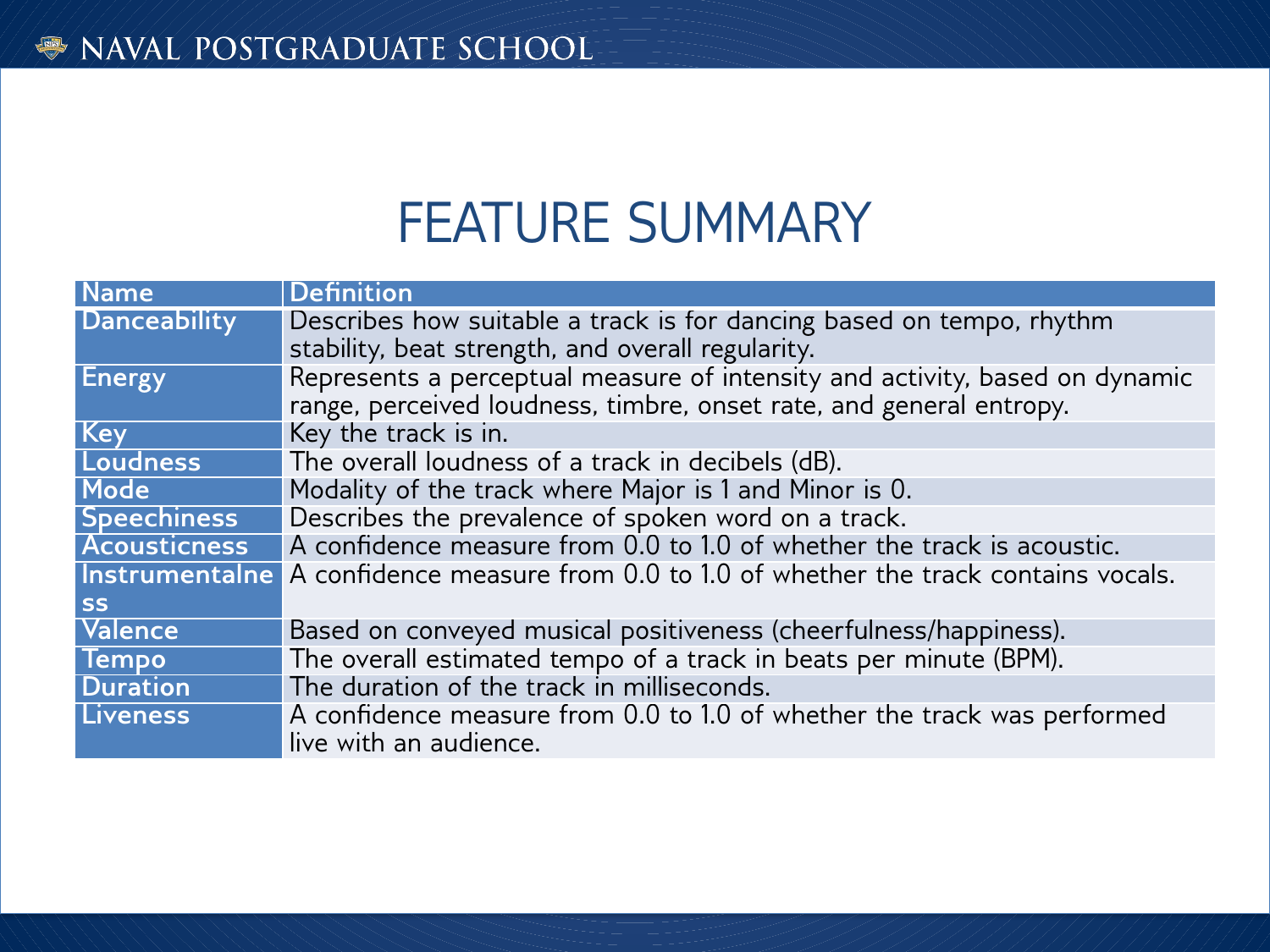

FEATURE SUMMARY
| Name | Definition |
| --- | --- |
| Danceability | Describes how suitable a track is for dancing based on tempo, rhythm stability, beat strength, and overall regularity. |
| Energy | Represents a perceptual measure of intensity and activity, based on dynamic range, perceived loudness, timbre, onset rate, and general entropy. |
| Key | Key the track is in. |
| Loudness | The overall loudness of a track in decibels (dB). |
| Mode | Modality of the track where Major is 1 and Minor is 0. |
| Speechiness | Describes the prevalence of spoken word on a track. |
| Acousticness | A confidence measure from 0.0 to 1.0 of whether the track is acoustic. |
| Instrumentalness | A confidence measure from 0.0 to 1.0 of whether the track contains vocals. |
| Valence | Based on conveyed musical positiveness (cheerfulness/happiness). |
| Tempo | The overall estimated tempo of a track in beats per minute (BPM). |
| Duration | The duration of the track in milliseconds. |
| Liveness | A confidence measure from 0.0 to 1.0 of whether the track was performed live with an audience. |